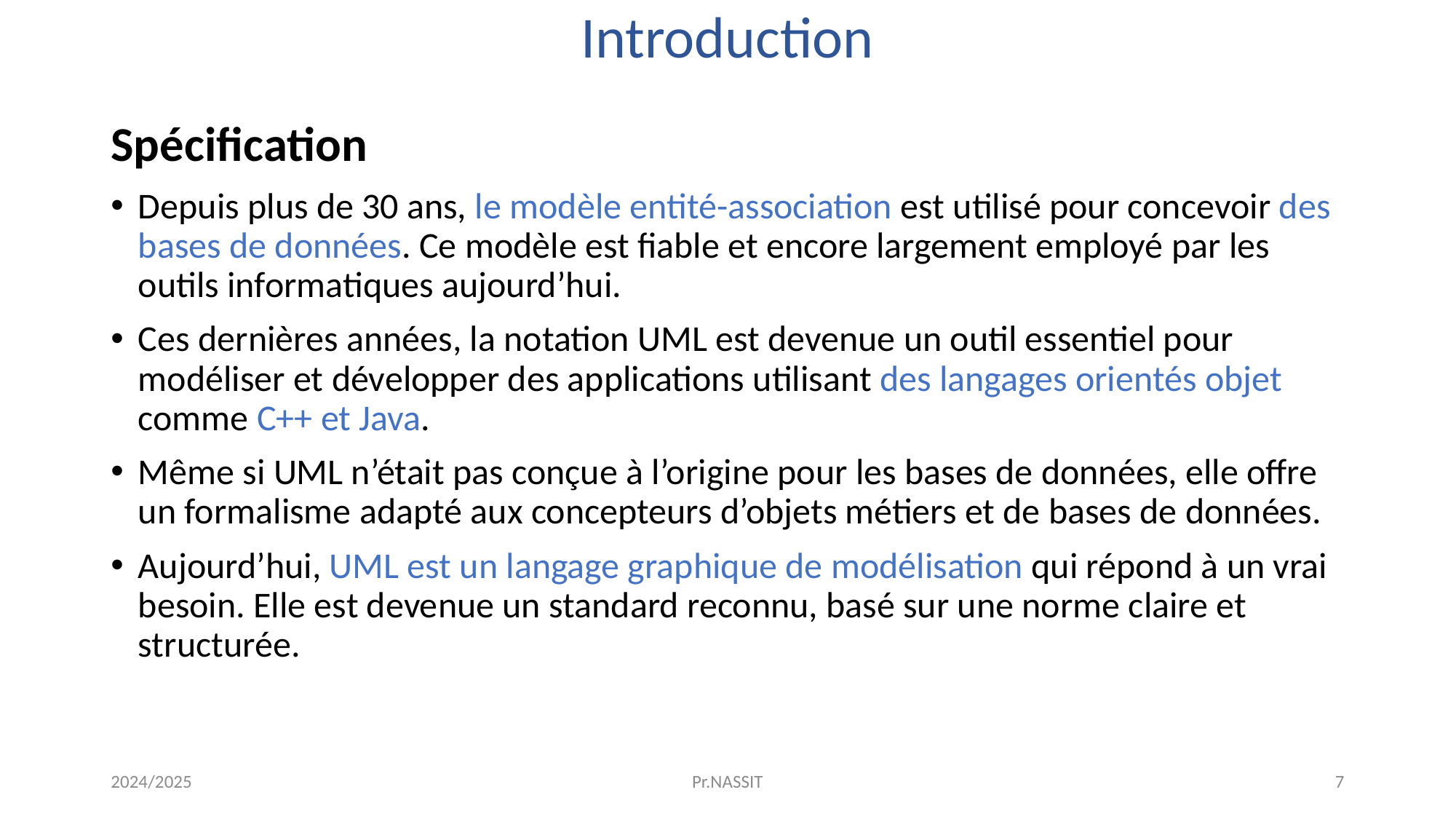

# Introduction
Spécification
Depuis plus de 30 ans, le modèle entité-association est utilisé pour concevoir des bases de données. Ce modèle est fiable et encore largement employé par les outils informatiques aujourd’hui.
Ces dernières années, la notation UML est devenue un outil essentiel pour modéliser et développer des applications utilisant des langages orientés objet comme C++ et Java.
Même si UML n’était pas conçue à l’origine pour les bases de données, elle offre un formalisme adapté aux concepteurs d’objets métiers et de bases de données.
Aujourd’hui, UML est un langage graphique de modélisation qui répond à un vrai besoin. Elle est devenue un standard reconnu, basé sur une norme claire et structurée.

2024/2025
Pr.NASSIT
7